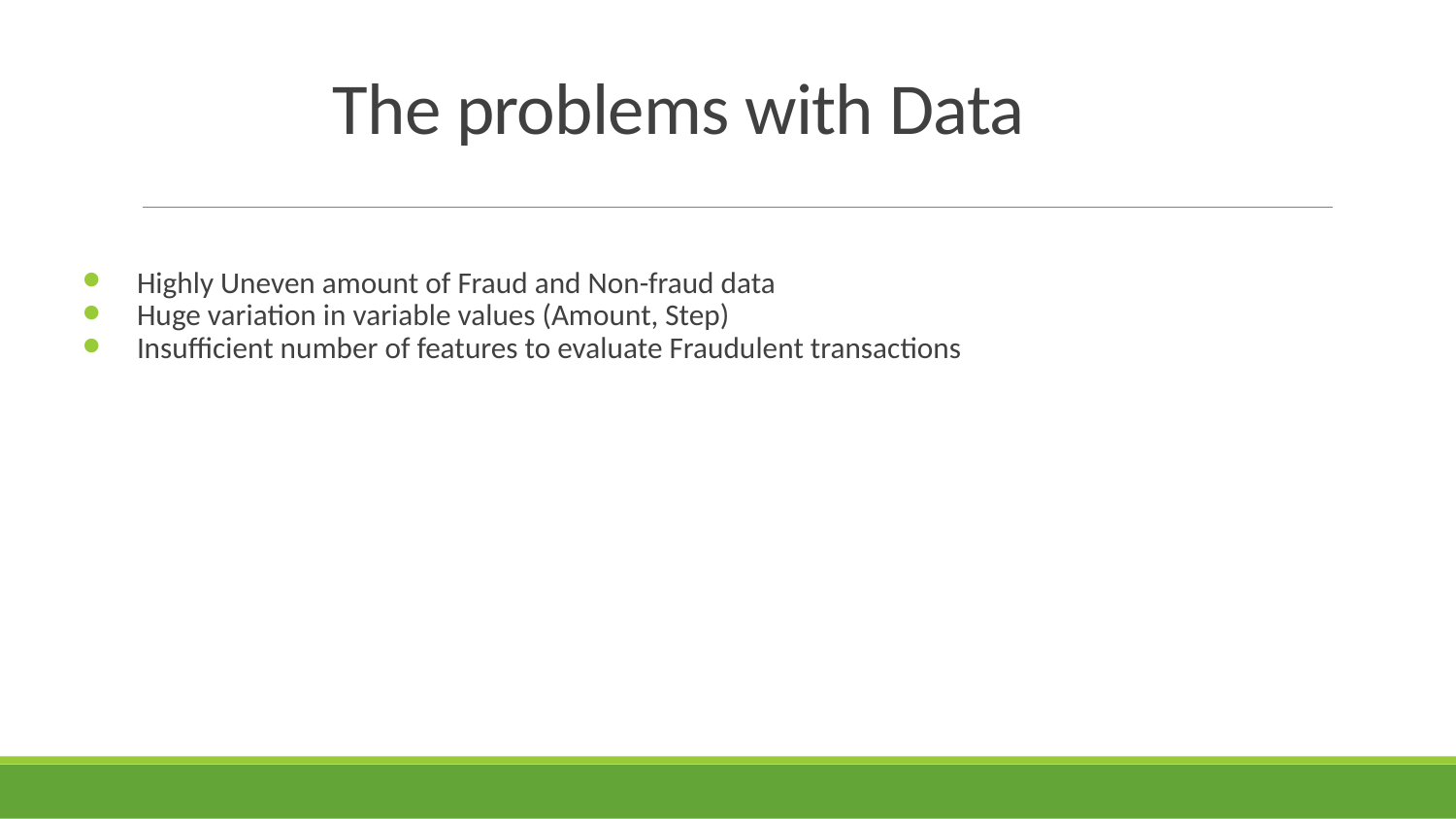

# The problems with Data

Highly Uneven amount of Fraud and Non-fraud data
Huge variation in variable values (Amount, Step)
Insufficient number of features to evaluate Fraudulent transactions